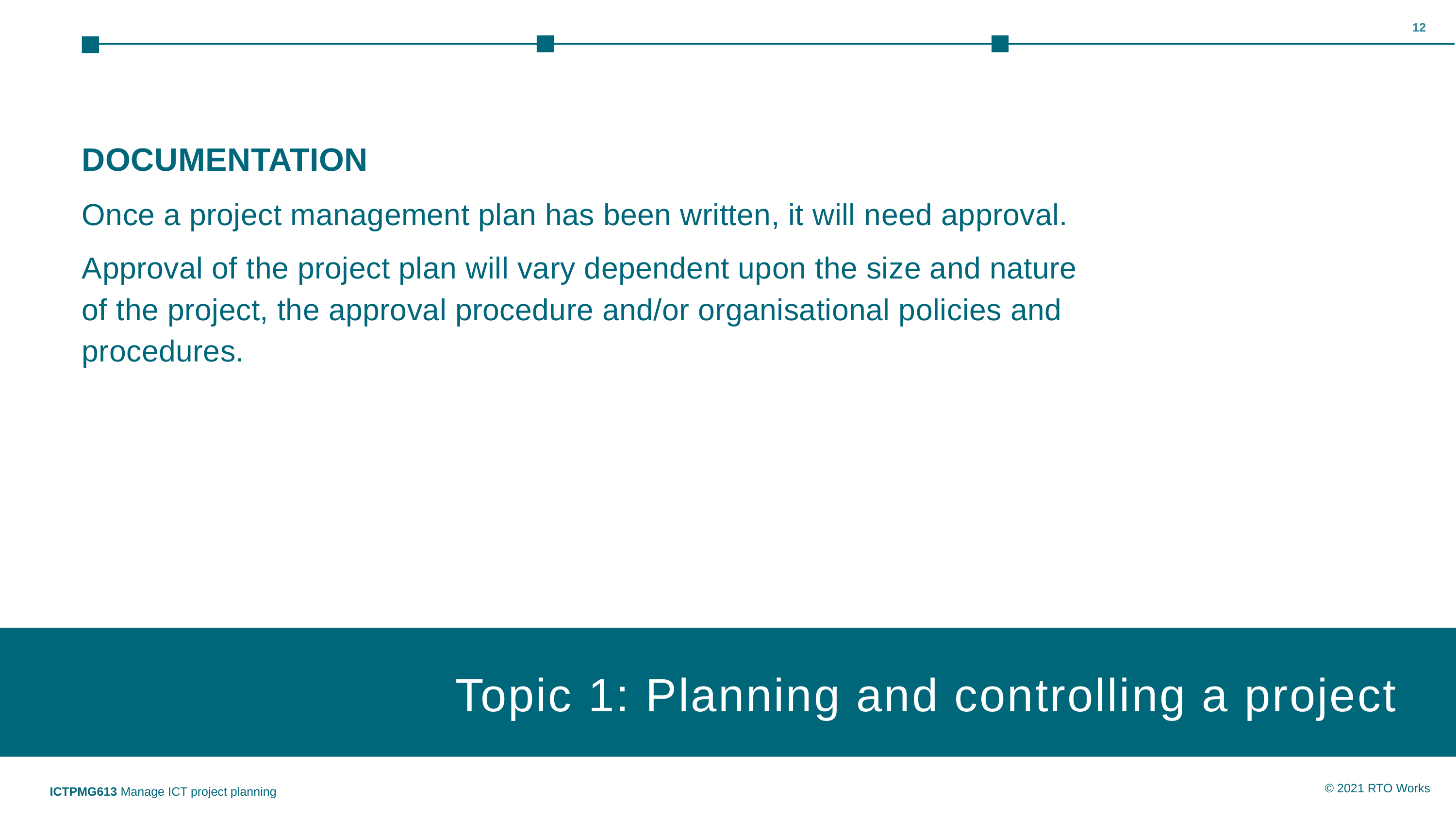

12

DOCUMENTATION
Once a project management plan has been written, it will need approval.
Approval of the project plan will vary dependent upon the size and nature of the project, the approval procedure and/or organisational policies and procedures.

Topic 1: Planning and controlling a project
Topic 1: Insert topic title
ICTPMG613 Manage ICT project planning
© 2021 RTO Works